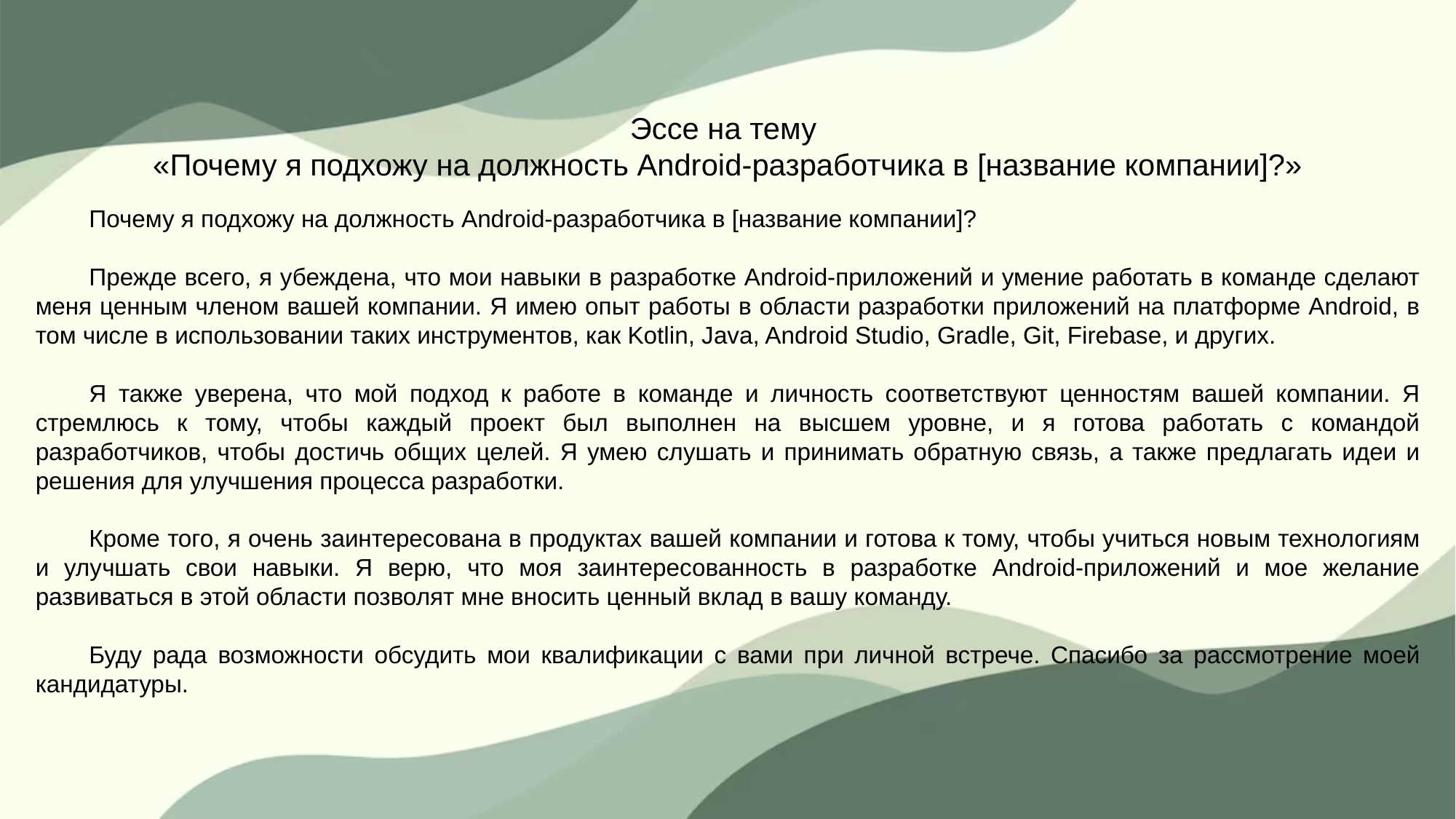

Эссе на тему
«Почему я подхожу на должность Android-разработчика в [название компании]?»
Почему я подхожу на должность Android-разработчика в [название компании]?

Прежде всего, я убеждена, что мои навыки в разработке Android-приложений и умение работать в команде сделают меня ценным членом вашей компании. Я имею опыт работы в области разработки приложений на платформе Android, в том числе в использовании таких инструментов, как Kotlin, Java, Android Studio, Gradle, Git, Firebase, и других.

Я также уверена, что мой подход к работе в команде и личность соответствуют ценностям вашей компании. Я стремлюсь к тому, чтобы каждый проект был выполнен на высшем уровне, и я готова работать с командой разработчиков, чтобы достичь общих целей. Я умею слушать и принимать обратную связь, а также предлагать идеи и решения для улучшения процесса разработки.

Кроме того, я очень заинтересована в продуктах вашей компании и готова к тому, чтобы учиться новым технологиям и улучшать свои навыки. Я верю, что моя заинтересованность в разработке Android-приложений и мое желание развиваться в этой области позволят мне вносить ценный вклад в вашу команду.

Буду рада возможности обсудить мои квалификации с вами при личной встрече. Спасибо за рассмотрение моей кандидатуры.